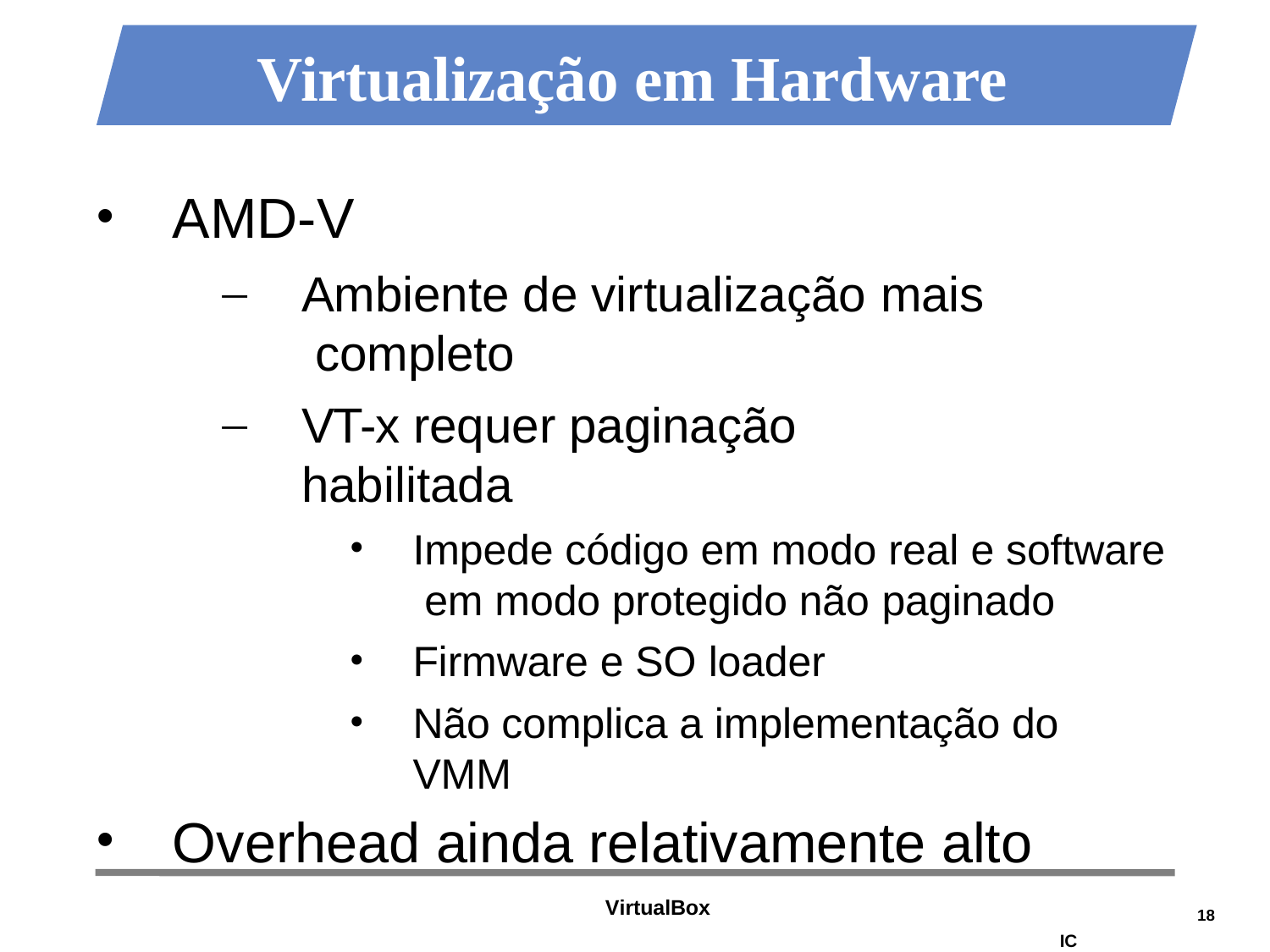

# Virtualização em Hardware
AMD-V
Ambiente de virtualização mais  completo
VT-x requer paginação habilitada
Impede código em modo real e software  em modo protegido não paginado
Firmware e SO loader
Não complica a implementação do VMM
Overhead ainda relativamente alto
VirtualBox
18
IC